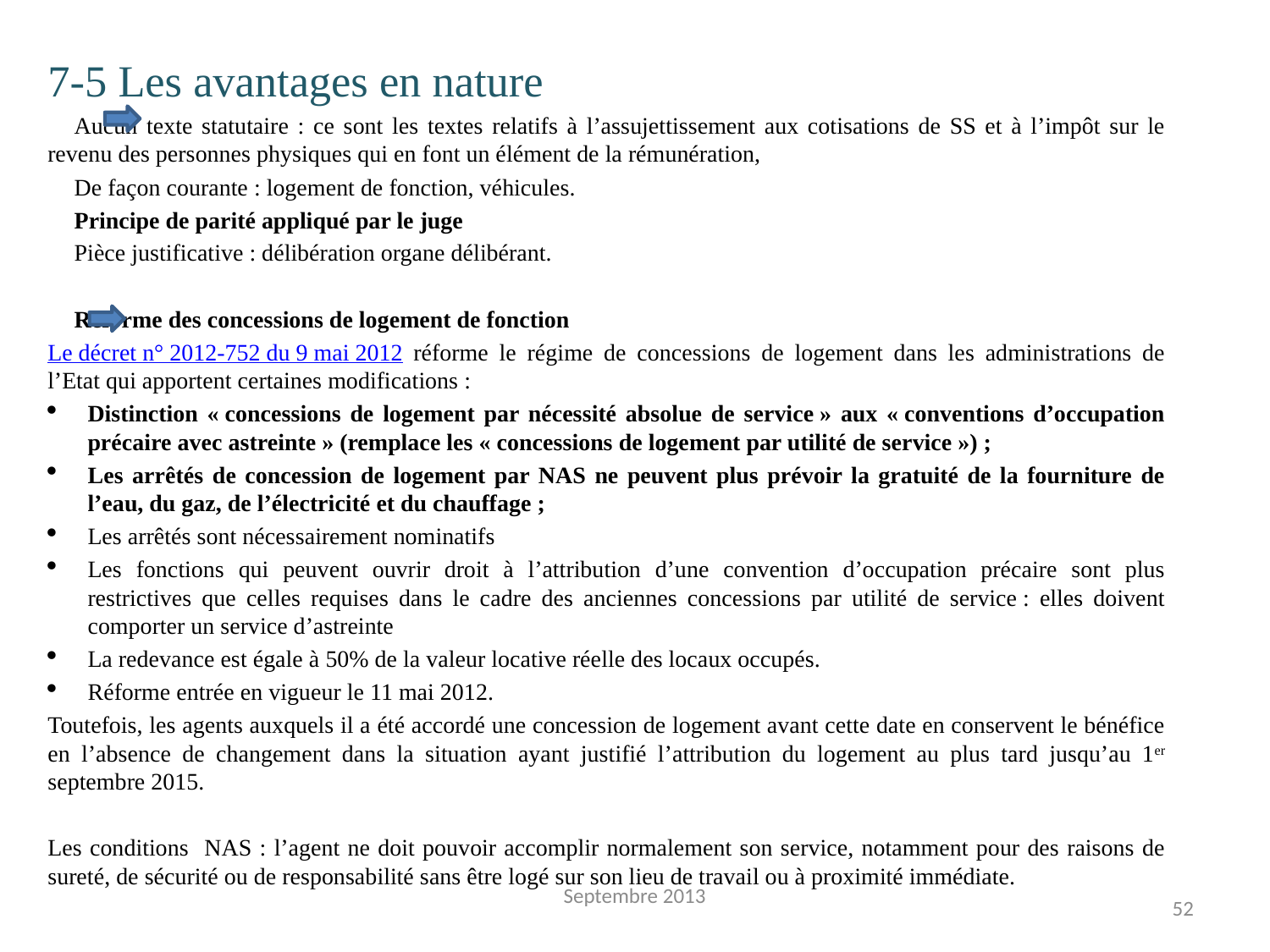

7-5 Les avantages en nature
	Aucun texte statutaire : ce sont les textes relatifs à l’assujettissement aux cotisations de SS et à l’impôt sur le revenu des personnes physiques qui en font un élément de la rémunération,
	De façon courante : logement de fonction, véhicules.
	Principe de parité appliqué par le juge
	Pièce justificative : délibération organe délibérant.

	Réforme des concessions de logement de fonction
Le décret n° 2012-752 du 9 mai 2012 réforme le régime de concessions de logement dans les administrations de l’Etat qui apportent certaines modifications :
Distinction « concessions de logement par nécessité absolue de service » aux « conventions d’occupation précaire avec astreinte » (remplace les « concessions de logement par utilité de service ») ;
Les arrêtés de concession de logement par NAS ne peuvent plus prévoir la gratuité de la fourniture de l’eau, du gaz, de l’électricité et du chauffage ;
Les arrêtés sont nécessairement nominatifs
Les fonctions qui peuvent ouvrir droit à l’attribution d’une convention d’occupation précaire sont plus restrictives que celles requises dans le cadre des anciennes concessions par utilité de service : elles doivent comporter un service d’astreinte
La redevance est égale à 50% de la valeur locative réelle des locaux occupés.
Réforme entrée en vigueur le 11 mai 2012.
Toutefois, les agents auxquels il a été accordé une concession de logement avant cette date en conservent le bénéfice en l’absence de changement dans la situation ayant justifié l’attribution du logement au plus tard jusqu’au 1er septembre 2015.

Les conditions  NAS : l’agent ne doit pouvoir accomplir normalement son service, notamment pour des raisons de sureté, de sécurité ou de responsabilité sans être logé sur son lieu de travail ou à proximité immédiate.

Septembre 2013

52